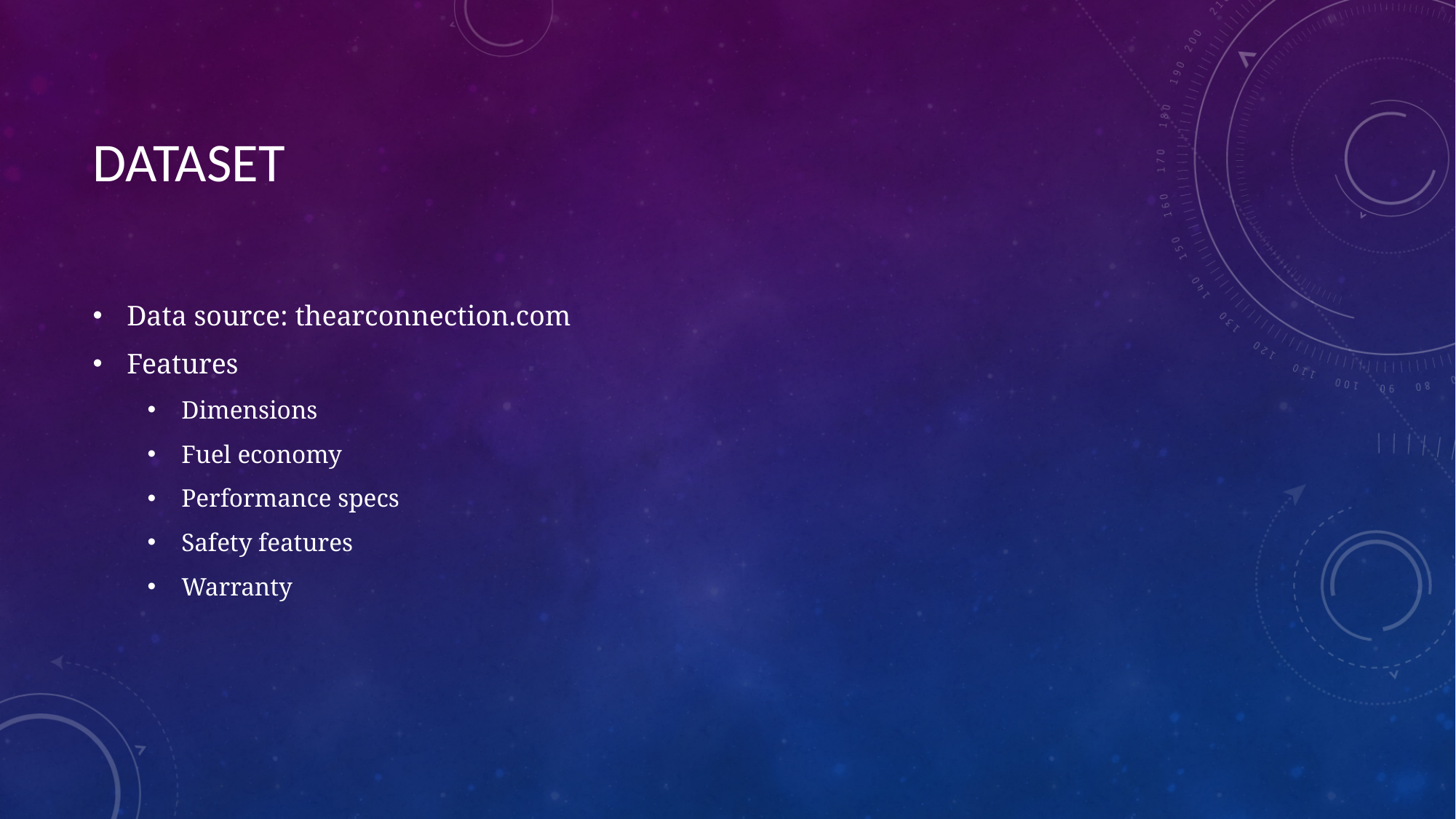

# Dataset
Data source: thearconnection.com
Features
Dimensions
Fuel economy
Performance specs
Safety features
Warranty